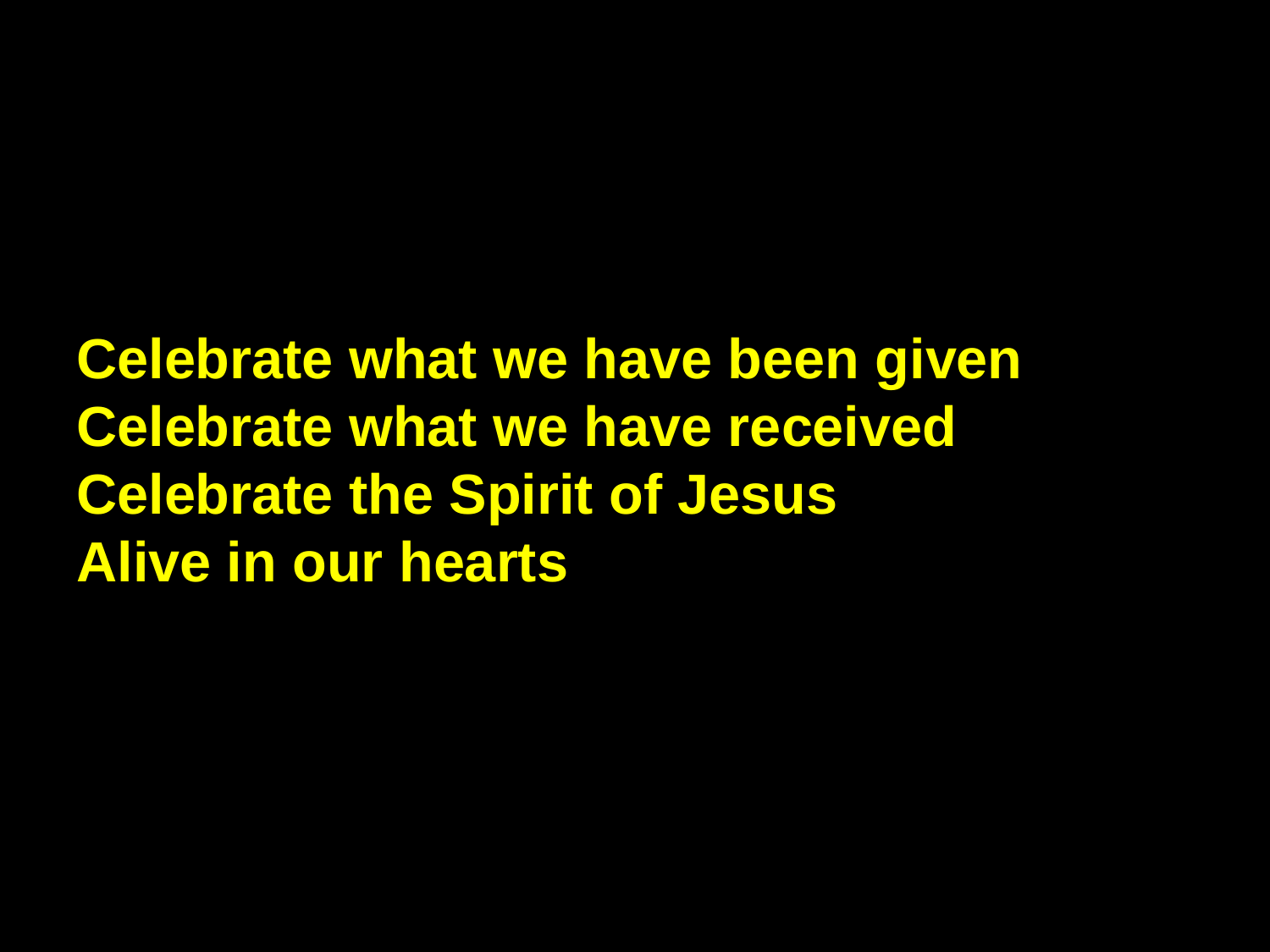

Celebrate what we have been given
Celebrate what we have received
Celebrate the Spirit of Jesus
Alive in our hearts